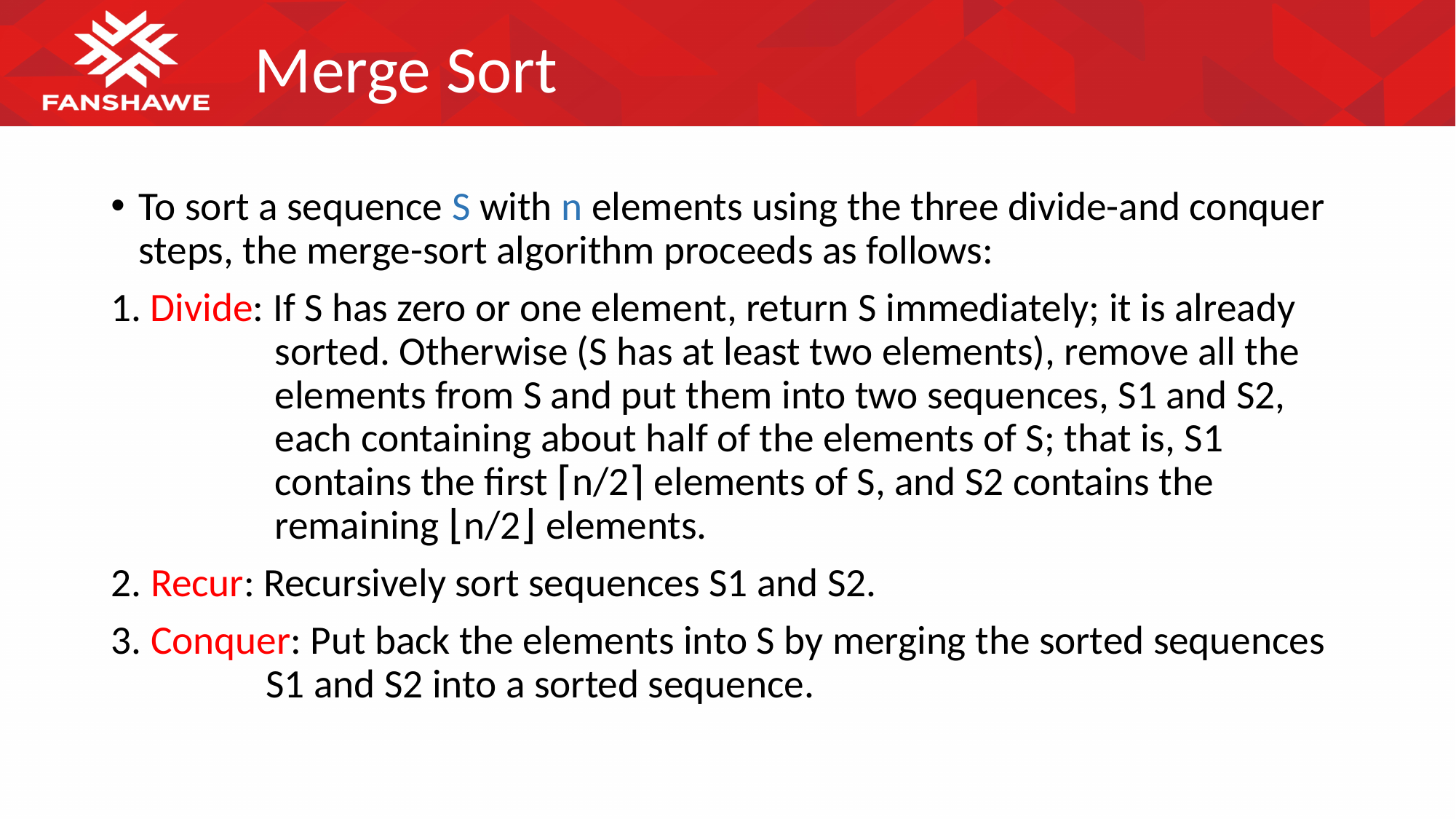

# Merge Sort
To sort a sequence S with n elements using the three divide-and conquer steps, the merge-sort algorithm proceeds as follows:
1. Divide: If S has zero or one element, return S immediately; it is already
                  sorted. Otherwise (S has at least two elements), remove all the
                  elements from S and put them into two sequences, S1 and S2,
                  each containing about half of the elements of S; that is, S1
                  contains the first ⌈n/2⌉ elements of S, and S2 contains the
                  remaining ⌊n/2⌋ elements.
2. Recur: Recursively sort sequences S1 and S2.
3. Conquer: Put back the elements into S by merging the sorted sequences
                 S1 and S2 into a sorted sequence.